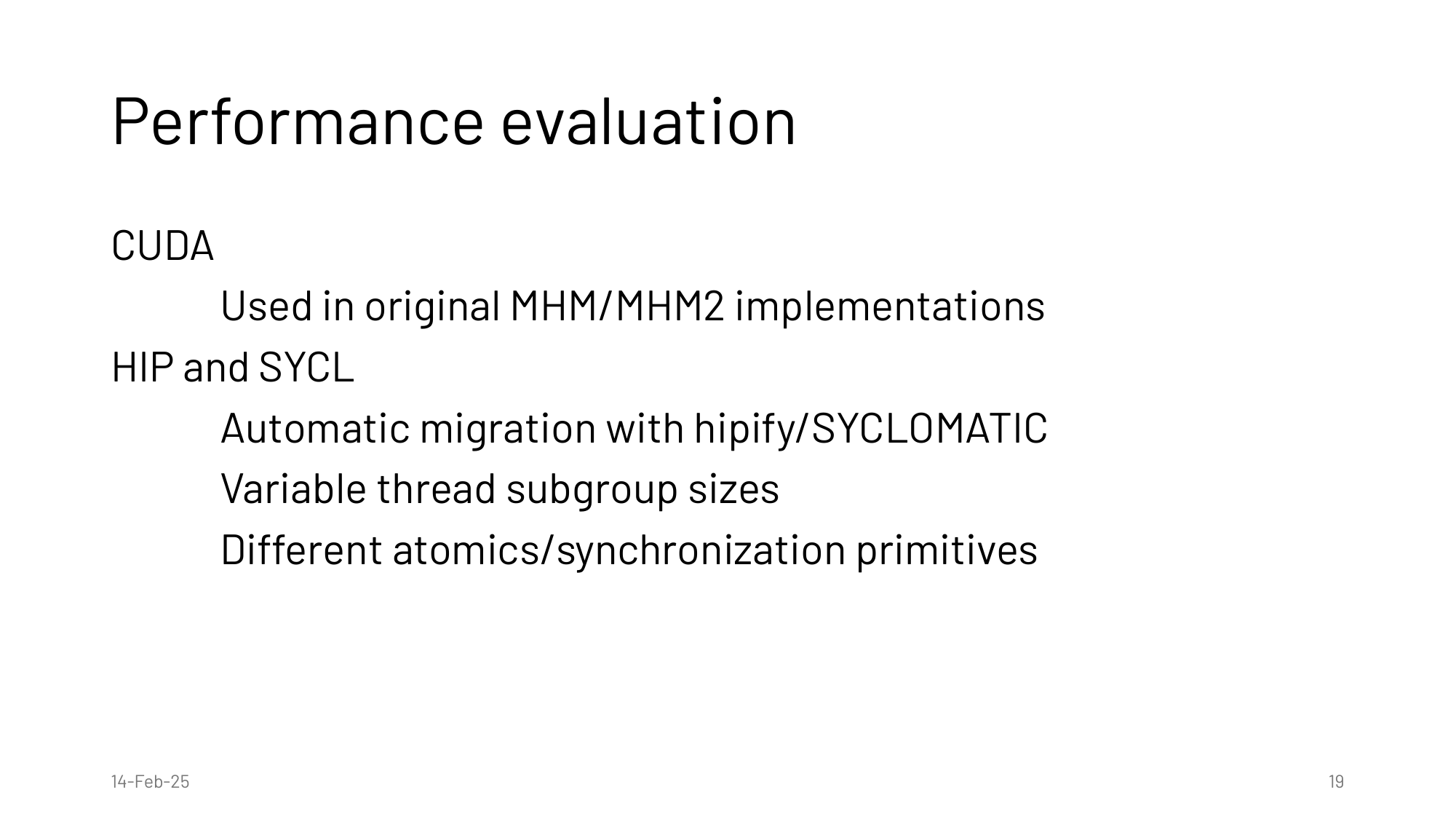

# Performance evaluation
CUDA
	Used in original MHM/MHM2 implementations
HIP and SYCL
	Automatic migration with hipify/SYCLOMATIC
	Variable thread subgroup sizes
	Different atomics/synchronization primitives
14-Feb-25
19